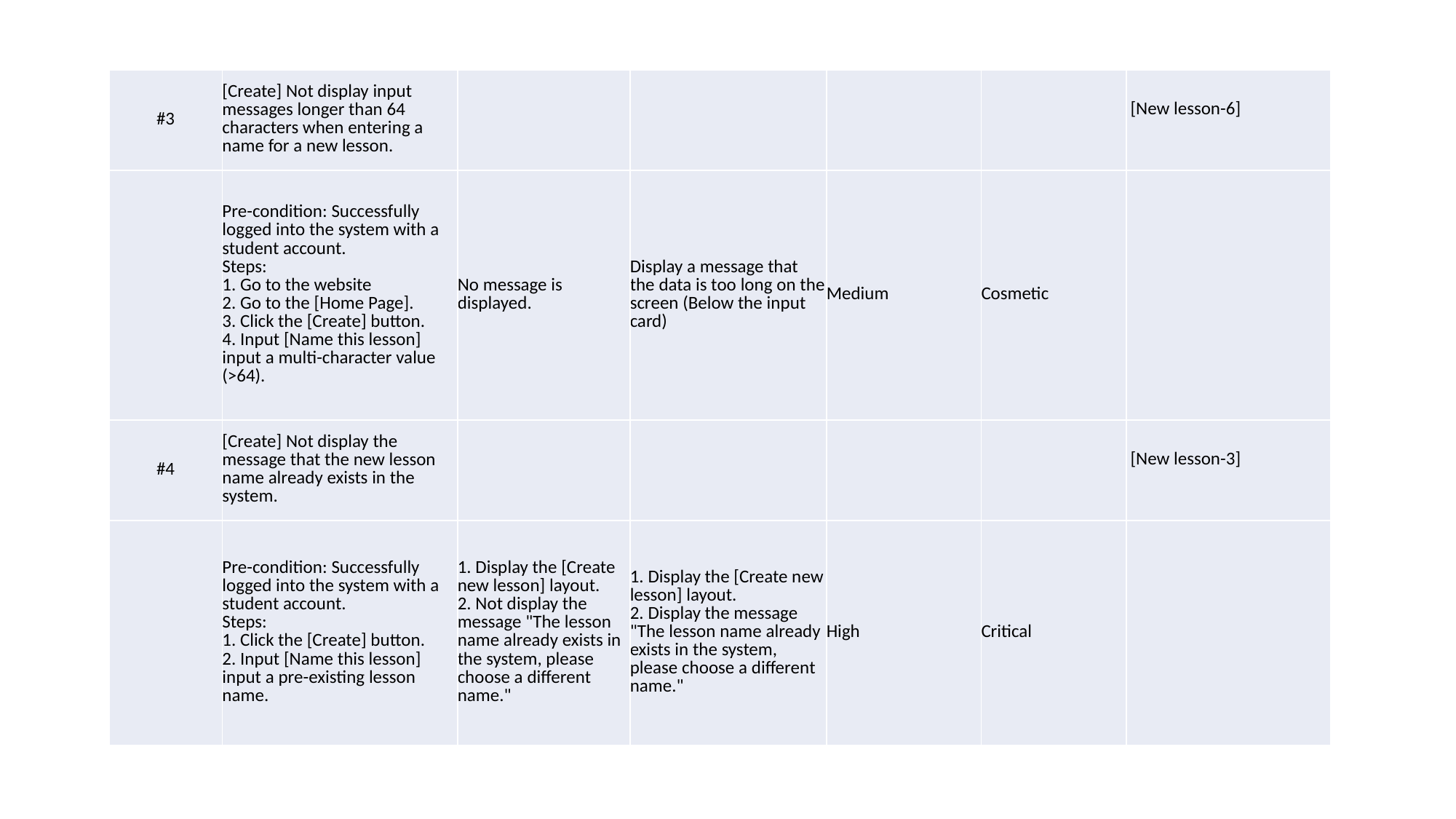

| #3 | [Create] Not display input messages longer than 64 characters when entering a name for a new lesson. |  |  |  |  | [New lesson-6] |
| --- | --- | --- | --- | --- | --- | --- |
|  | Pre-condition: Successfully logged into the system with a student account. Steps: 1. Go to the website 2. Go to the [Home Page]. 3. Click the [Create] button. 4. Input [Name this lesson] input a multi-character value (>64). | No message is displayed. | Display a message that the data is too long on the screen (Below the input card) | Medium | Cosmetic |  |
| #4 | [Create] Not display the message that the new lesson name already exists in the system. |  |  |  |  | [New lesson-3] |
|  | Pre-condition: Successfully logged into the system with a student account. Steps: 1. Click the [Create] button. 2. Input [Name this lesson] input a pre-existing lesson name. | 1. Display the [Create new lesson] layout. 2. Not display the message "The lesson name already exists in the system, please choose a different name." | 1. Display the [Create new lesson] layout. 2. Display the message "The lesson name already exists in the system, please choose a different name." | High | Critical |  |